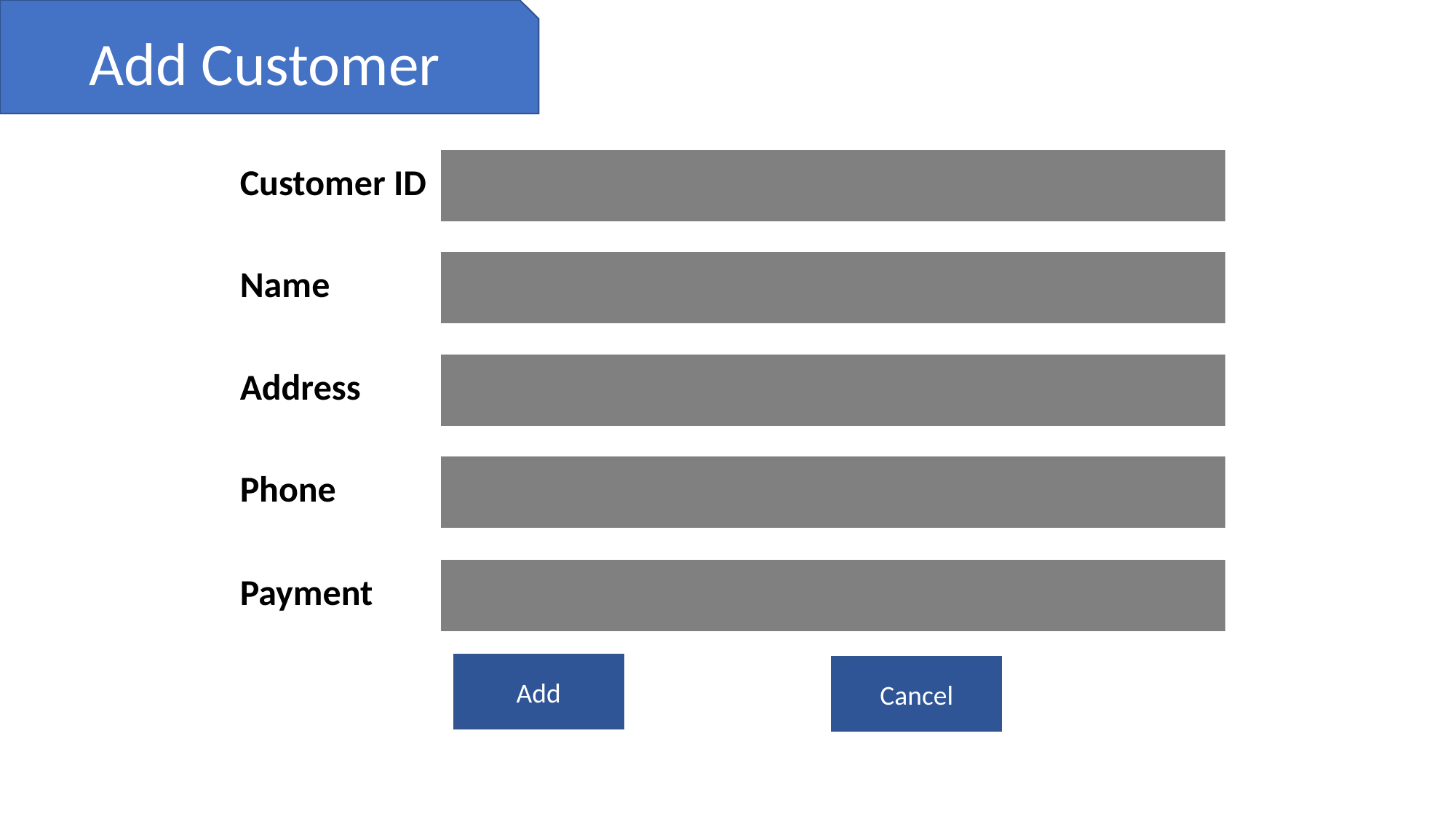

Add Customer
| Customer ID |  |
| --- | --- |
| Name |  |
| --- | --- |
| Address |  |
| --- | --- |
| Phone |  |
| --- | --- |
| Payment |  |
| --- | --- |
Add
Cancel